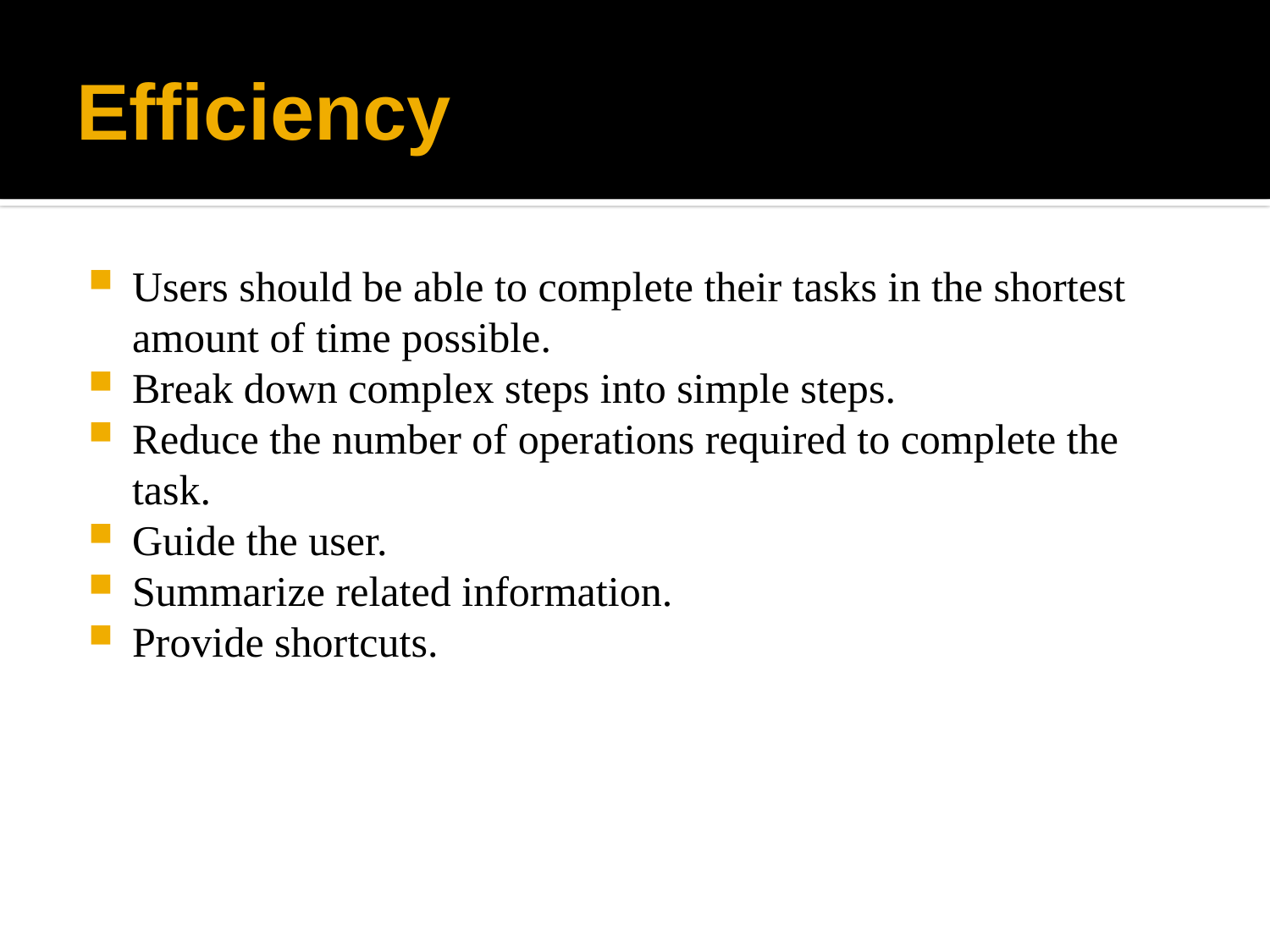

# Efficiency
Users should be able to complete their tasks in the shortest amount of time possible.
Break down complex steps into simple steps.
Reduce the number of operations required to complete the task.
Guide the user.
Summarize related information.
Provide shortcuts.